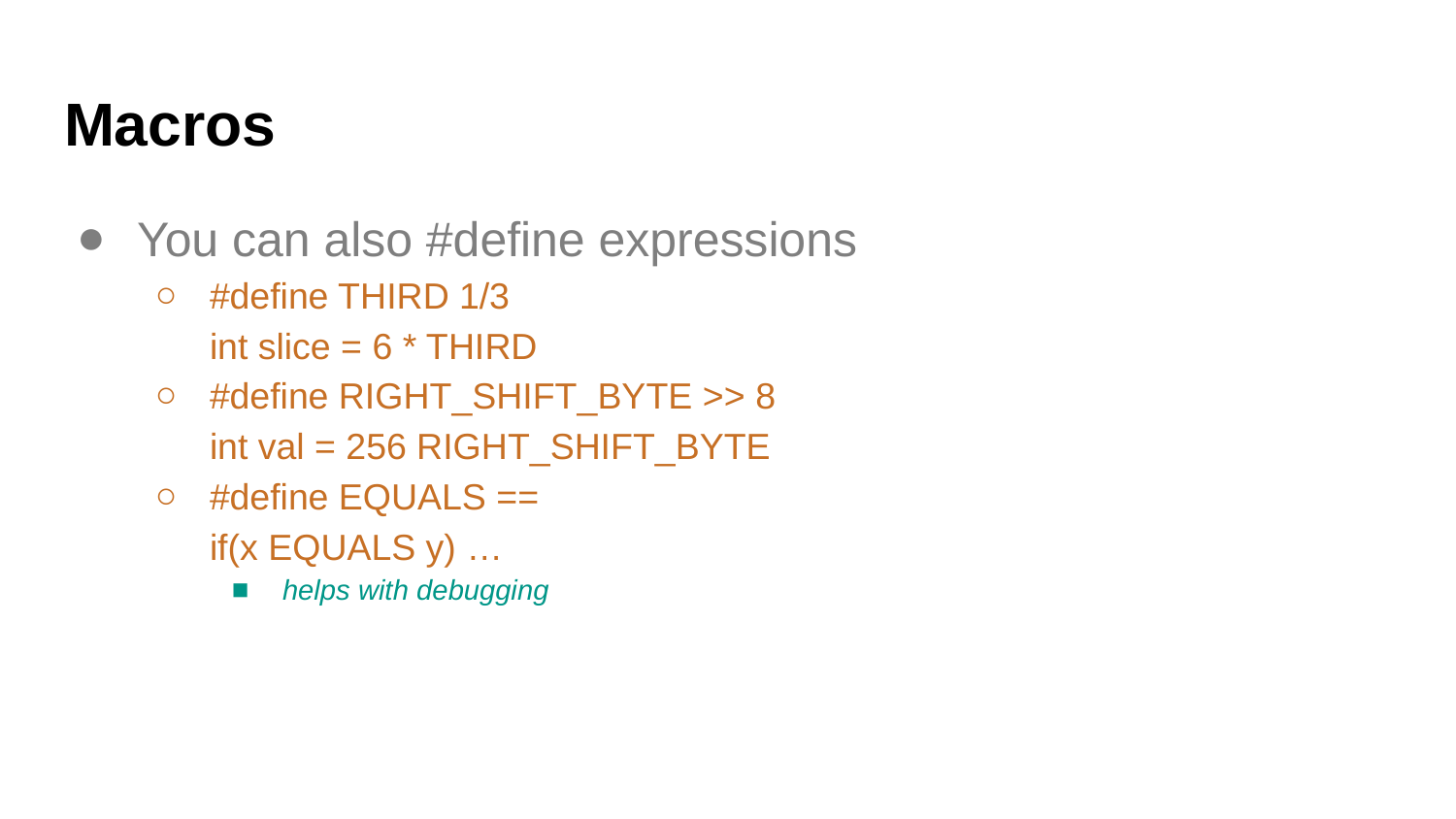

# Macros
You can also #define expressions
#define THIRD 1/3
int slice = 6 * THIRD
#define RIGHT_SHIFT_BYTE >> 8
int val = 256 RIGHT_SHIFT_BYTE
#define EQUALS ==
if(x EQUALS y) …
helps with debugging